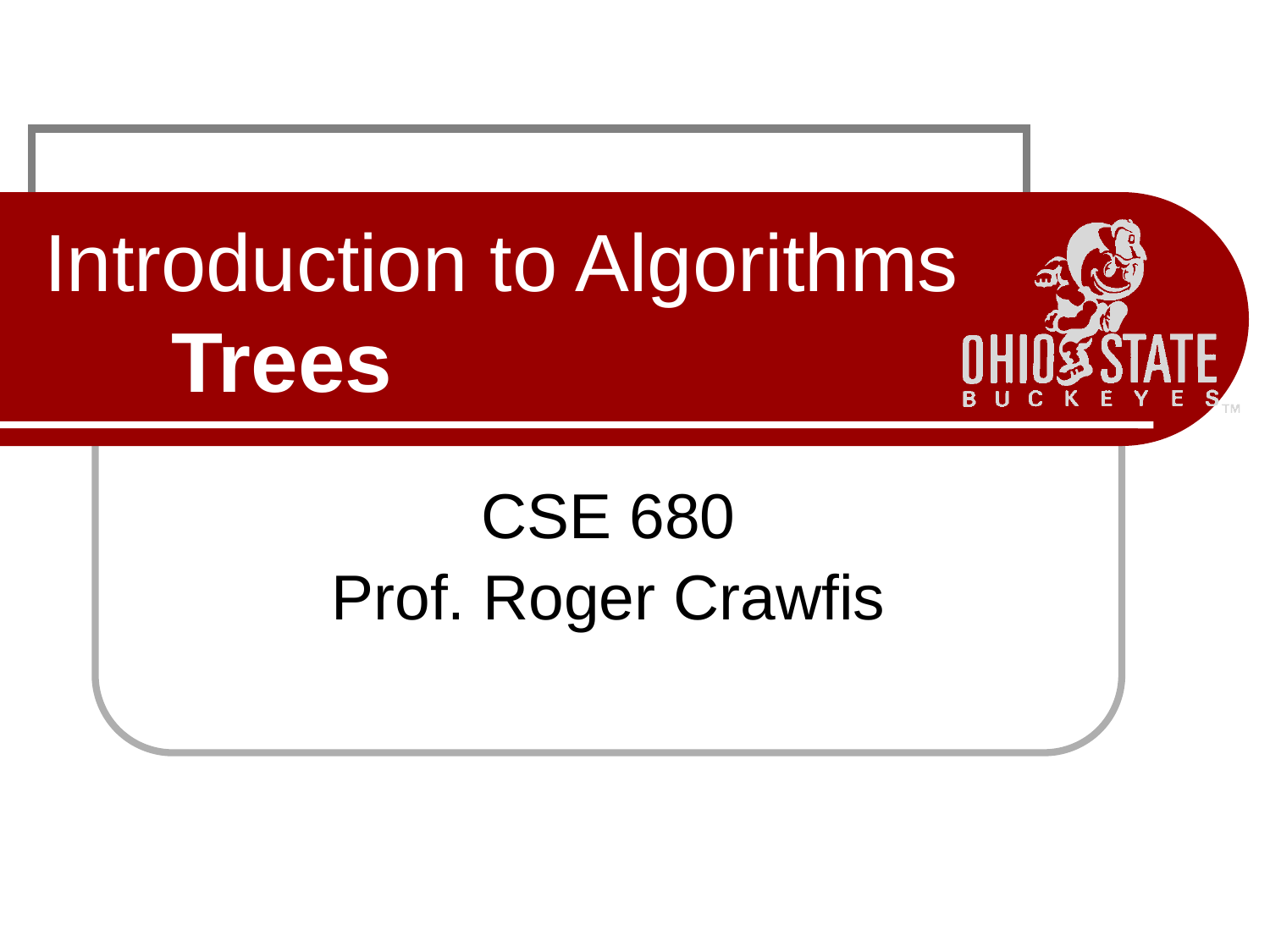

# Introduction to Algorithms Trees
CSE 680
Prof. Roger Crawfis